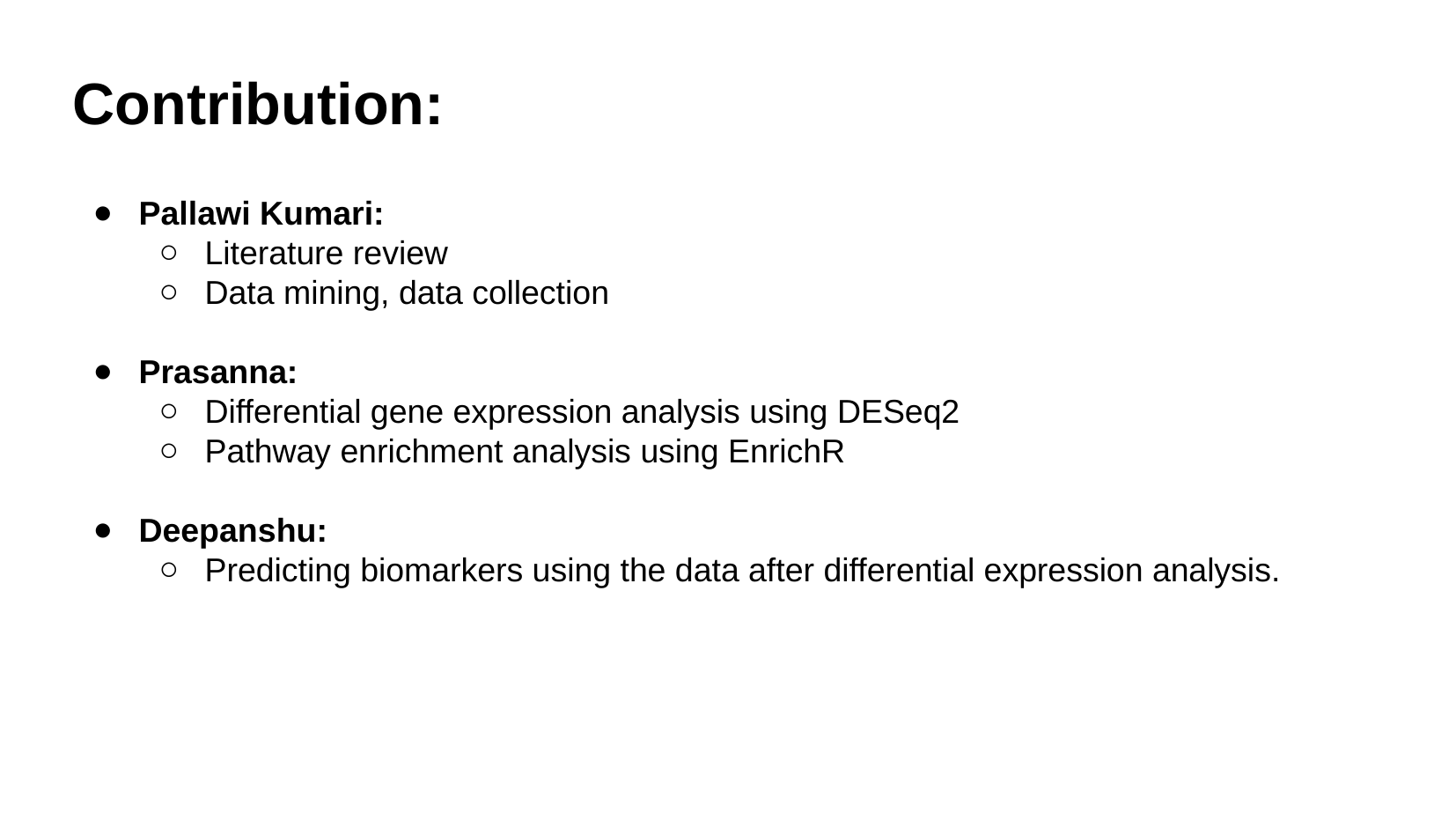

# Contribution:
Pallawi Kumari:
Literature review
Data mining, data collection

Prasanna:
Differential gene expression analysis using DESeq2
Pathway enrichment analysis using EnrichR

Deepanshu:
Predicting biomarkers using the data after differential expression analysis.